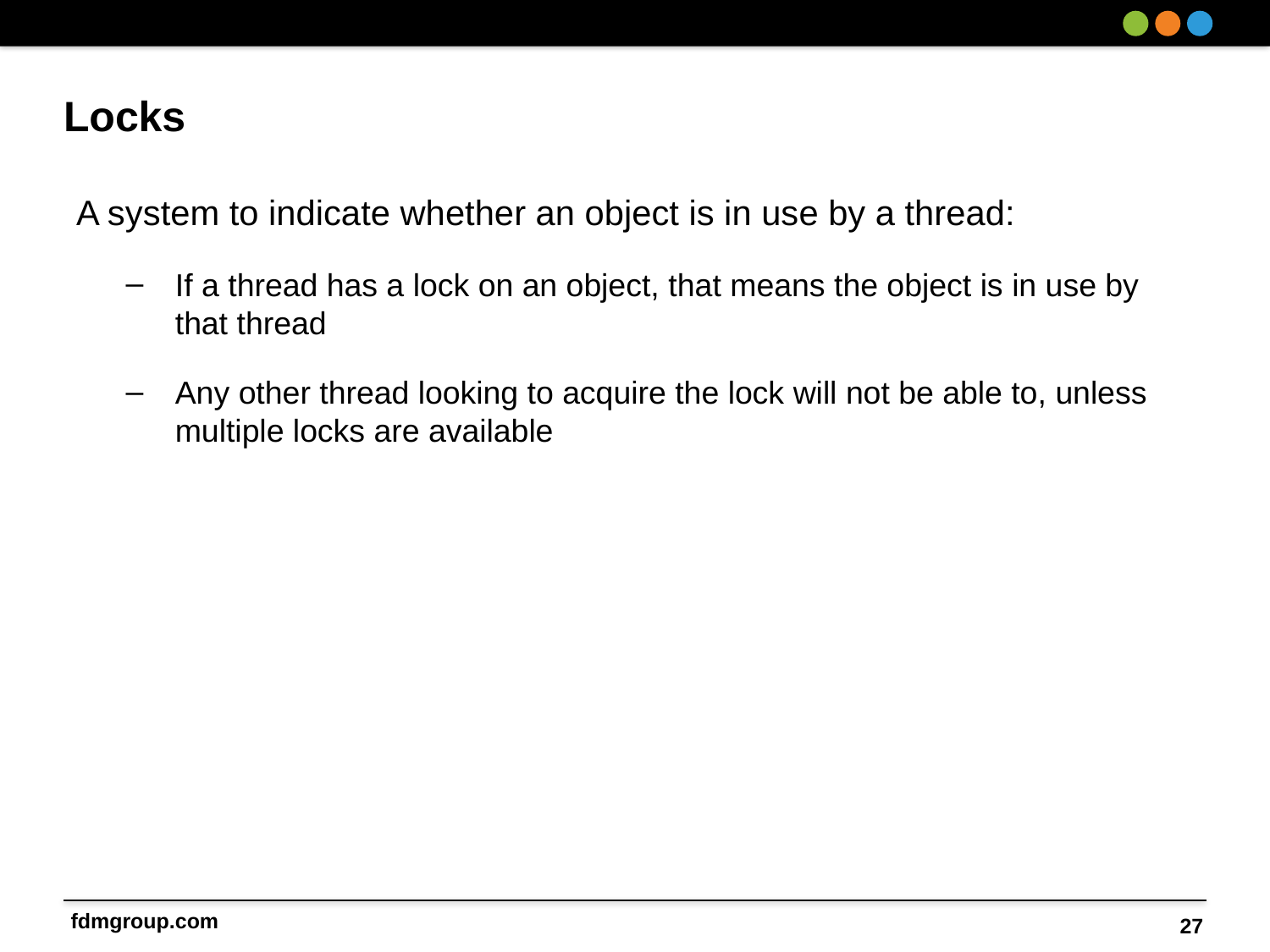

# Locks
A system to indicate whether an object is in use by a thread:
If a thread has a lock on an object, that means the object is in use by that thread
Any other thread looking to acquire the lock will not be able to, unless multiple locks are available
27